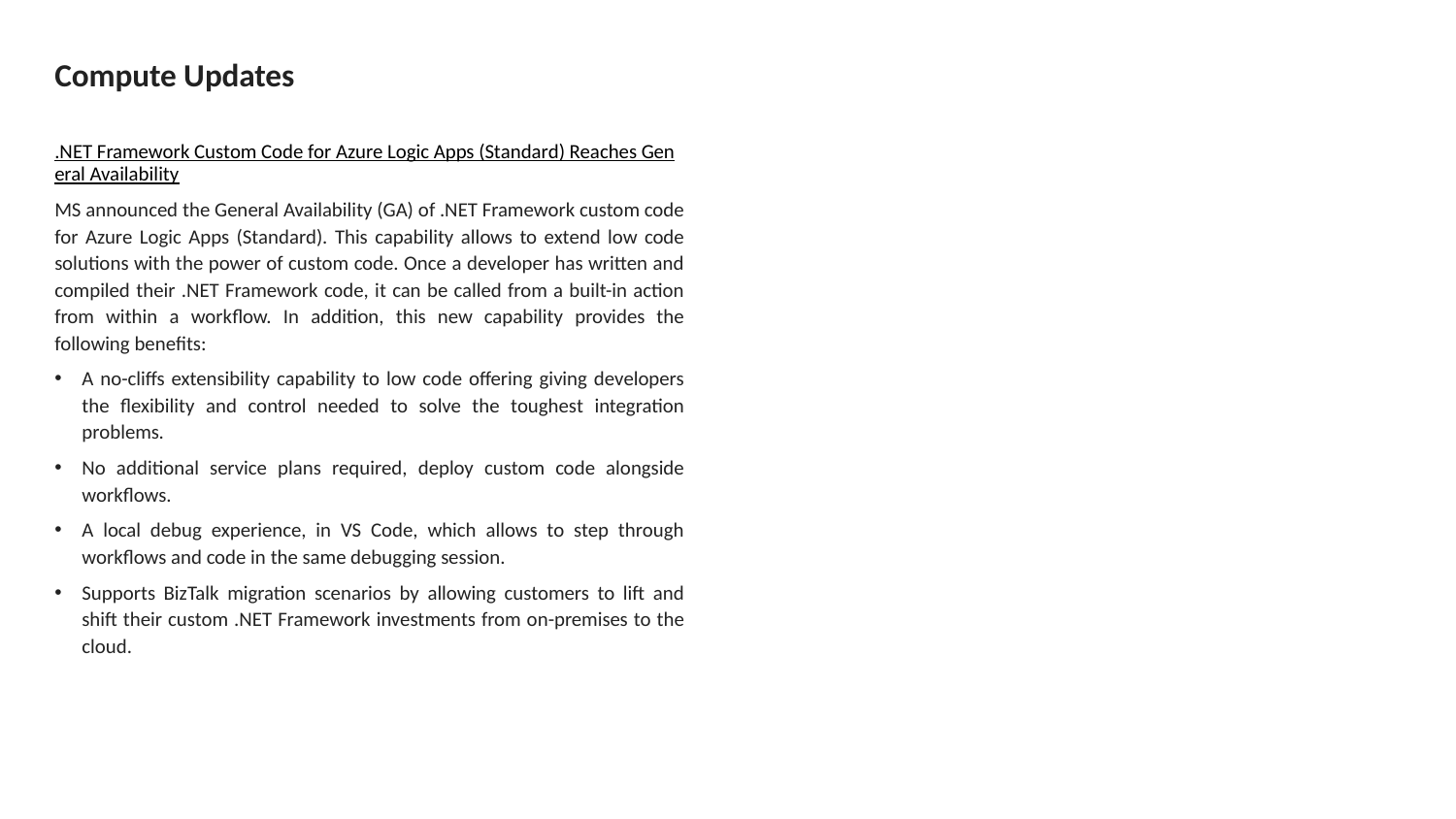

# Compute Updates
.NET Framework Custom Code for Azure Logic Apps (Standard) Reaches General Availability
MS announced the General Availability (GA) of .NET Framework custom code for Azure Logic Apps (Standard). This capability allows to extend low code solutions with the power of custom code. Once a developer has written and compiled their .NET Framework code, it can be called from a built-in action from within a workflow. In addition, this new capability provides the following benefits:
A no-cliffs extensibility capability to low code offering giving developers the flexibility and control needed to solve the toughest integration problems.
No additional service plans required, deploy custom code alongside workflows.
A local debug experience, in VS Code, which allows to step through workflows and code in the same debugging session.
Supports BizTalk migration scenarios by allowing customers to lift and shift their custom .NET Framework investments from on-premises to the cloud.